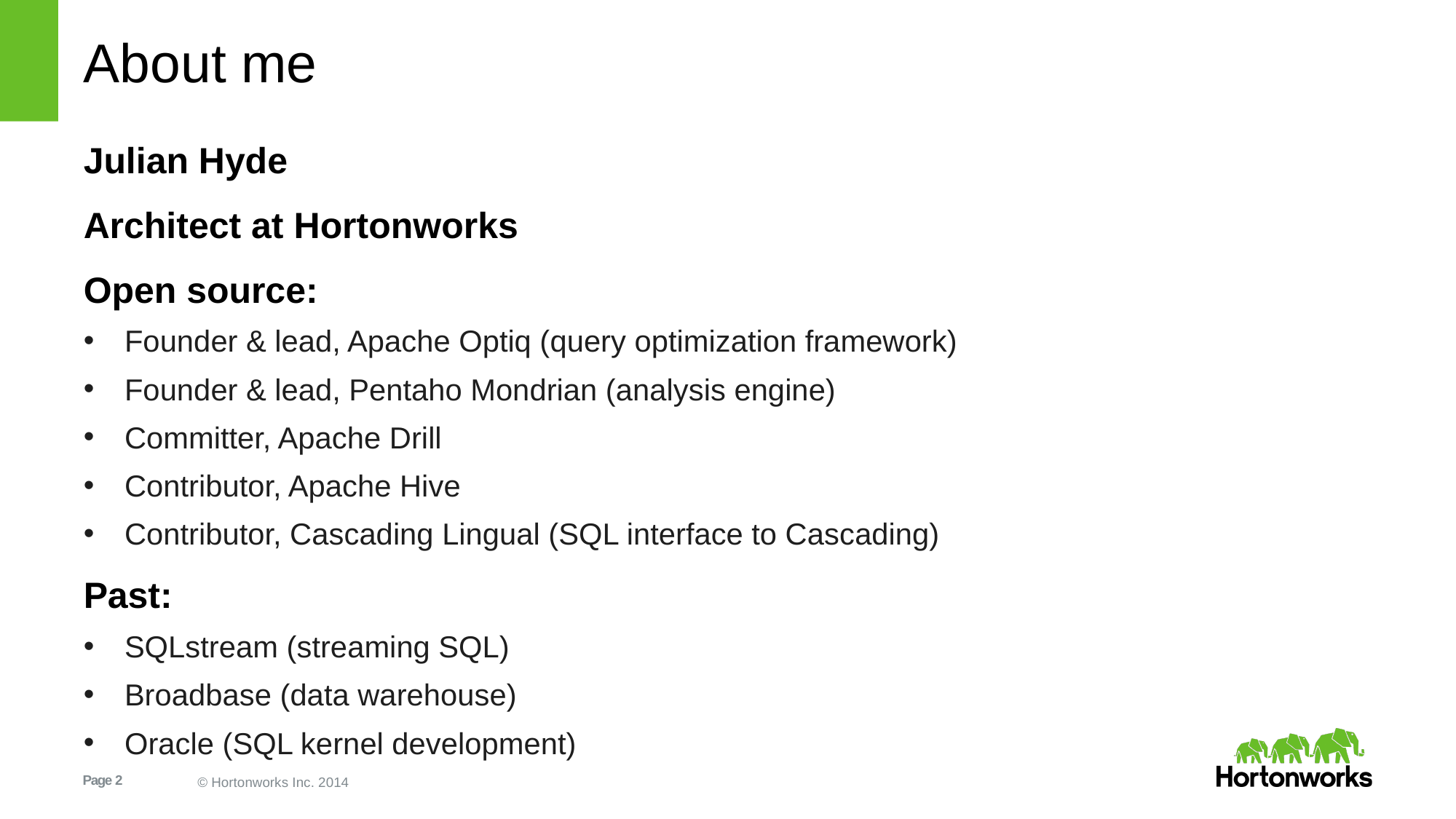

# About me
Julian Hyde
Architect at Hortonworks
Open source:
Founder & lead, Apache Optiq (query optimization framework)
Founder & lead, Pentaho Mondrian (analysis engine)
Committer, Apache Drill
Contributor, Apache Hive
Contributor, Cascading Lingual (SQL interface to Cascading)
Past:
SQLstream (streaming SQL)
Broadbase (data warehouse)
Oracle (SQL kernel development)